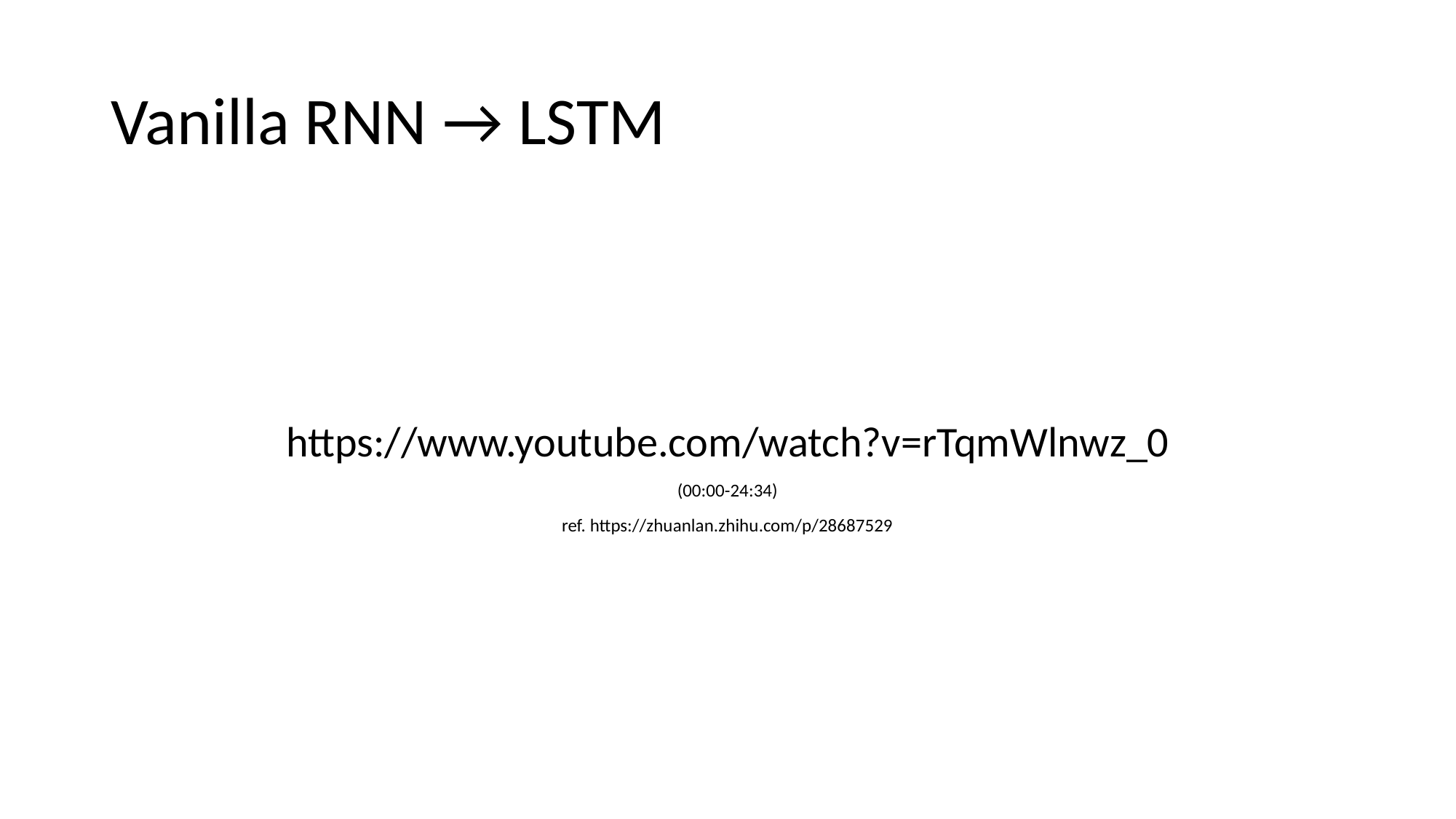

# Vanilla RNN → LSTM
https://www.youtube.com/watch?v=rTqmWlnwz_0
(00:00-24:34)
ref. https://zhuanlan.zhihu.com/p/28687529